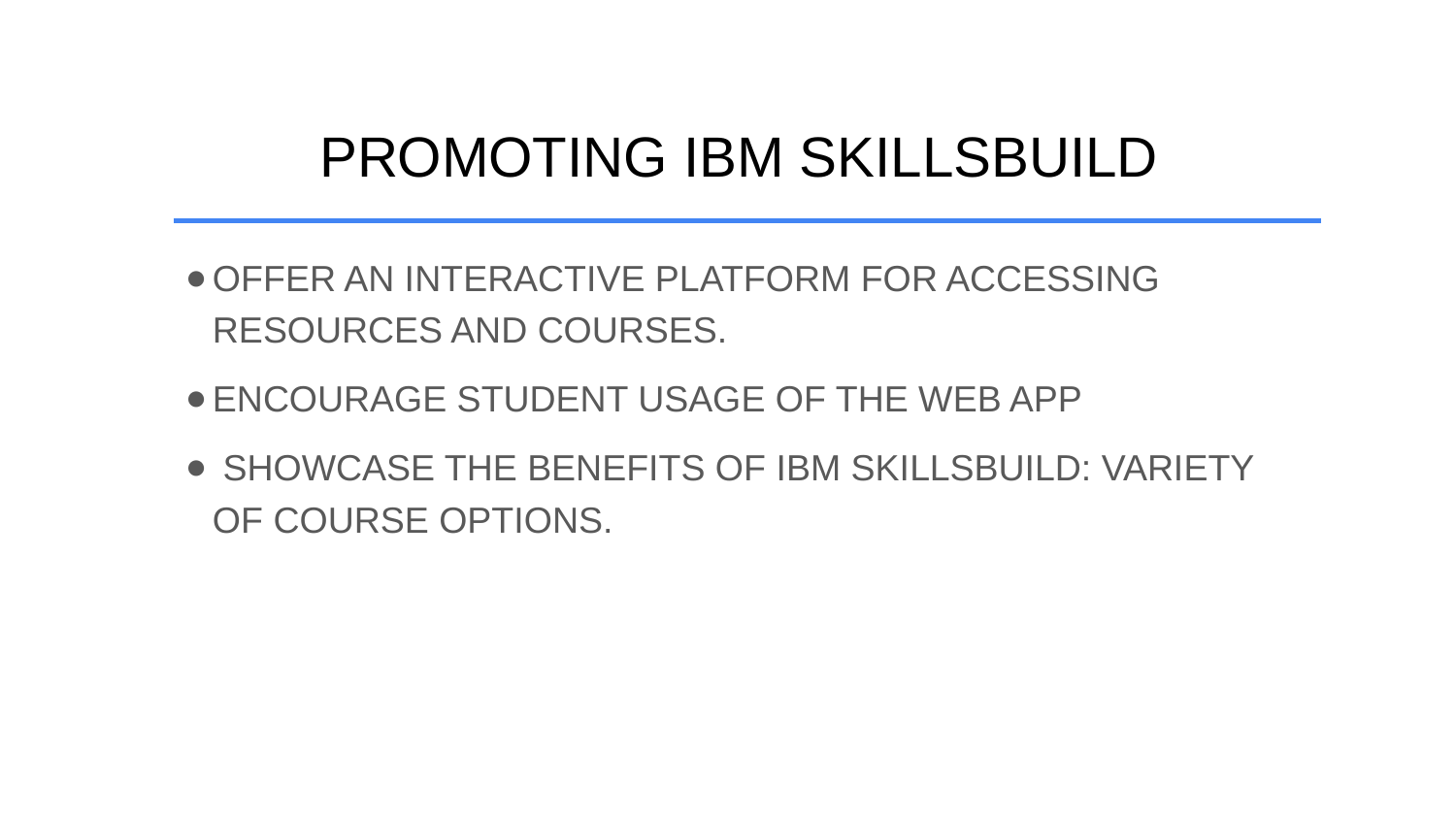

# PROMOTING IBM SKILLSBUILD
OFFER AN INTERACTIVE PLATFORM FOR ACCESSING RESOURCES AND COURSES.
ENCOURAGE STUDENT USAGE OF THE WEB APP
 SHOWCASE THE BENEFITS OF IBM SKILLSBUILD: VARIETY OF COURSE OPTIONS.